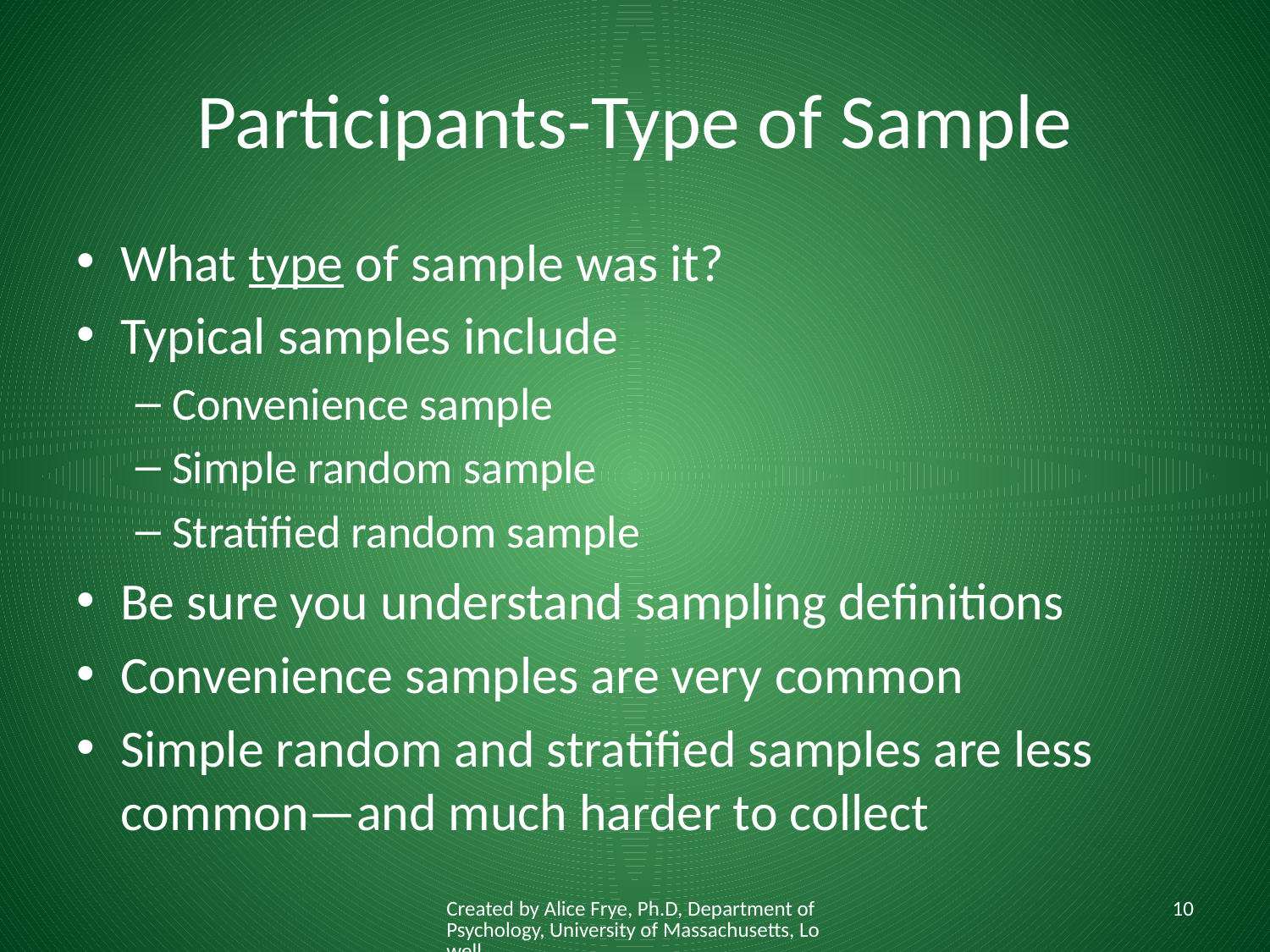

# Participants-Type of Sample
What type of sample was it?
Typical samples include
Convenience sample
Simple random sample
Stratified random sample
Be sure you understand sampling definitions
Convenience samples are very common
Simple random and stratified samples are less common—and much harder to collect
Created by Alice Frye, Ph.D, Department of Psychology, University of Massachusetts, Lowell
10